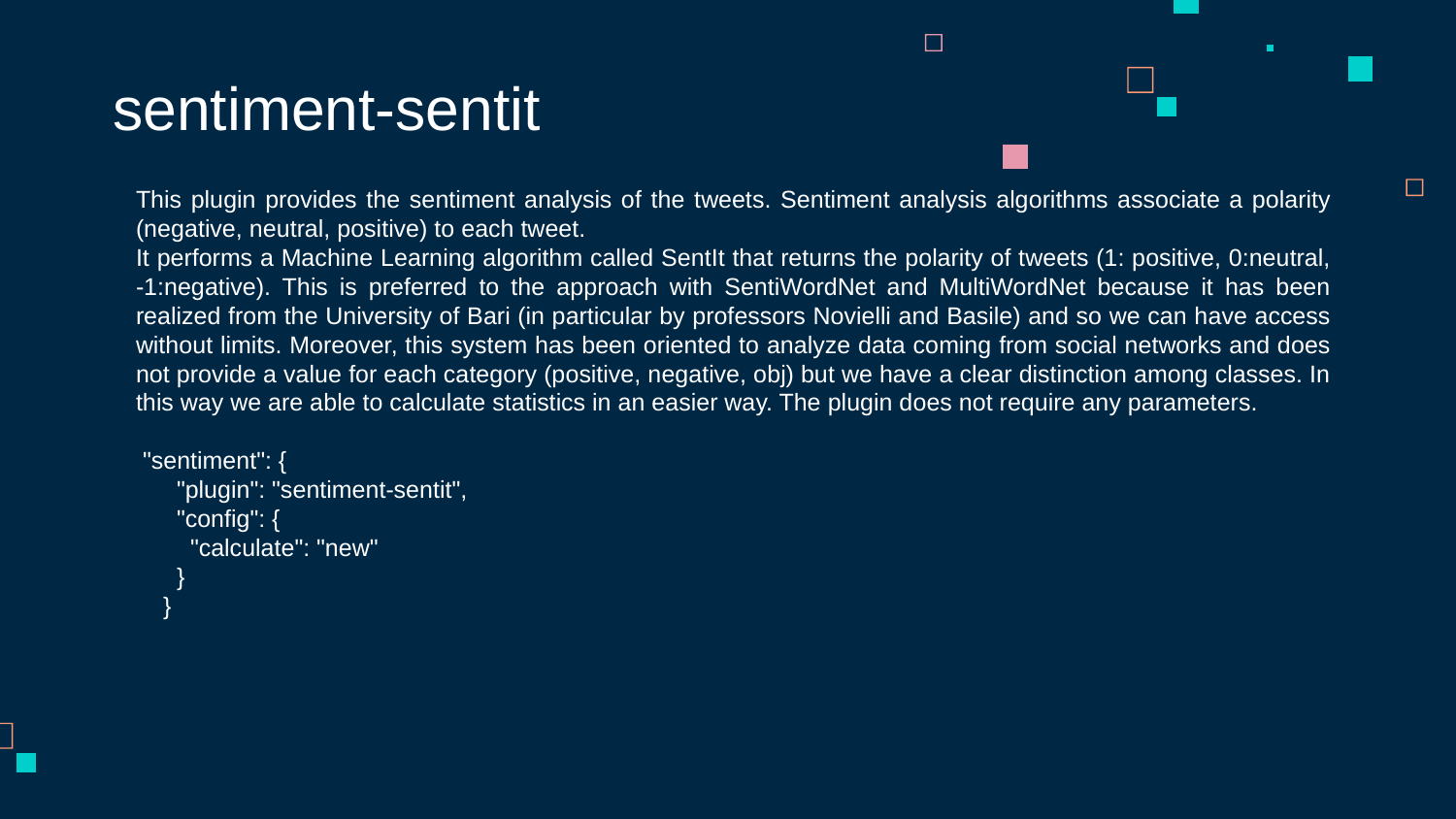

# sentiment-sentit
This plugin provides the sentiment analysis of the tweets. Sentiment analysis algorithms associate a polarity (negative, neutral, positive) to each tweet.
It performs a Machine Learning algorithm called SentIt that returns the polarity of tweets (1: positive, 0:neutral, -1:negative). This is preferred to the approach with SentiWordNet and MultiWordNet because it has been realized from the University of Bari (in particular by professors Novielli and Basile) and so we can have access without limits. Moreover, this system has been oriented to analyze data coming from social networks and does not provide a value for each category (positive, negative, obj) but we have a clear distinction among classes. In this way we are able to calculate statistics in an easier way. The plugin does not require any parameters.

 "sentiment": {
      "plugin": "sentiment-sentit",
      "config": {
        "calculate": "new"
      }
    }